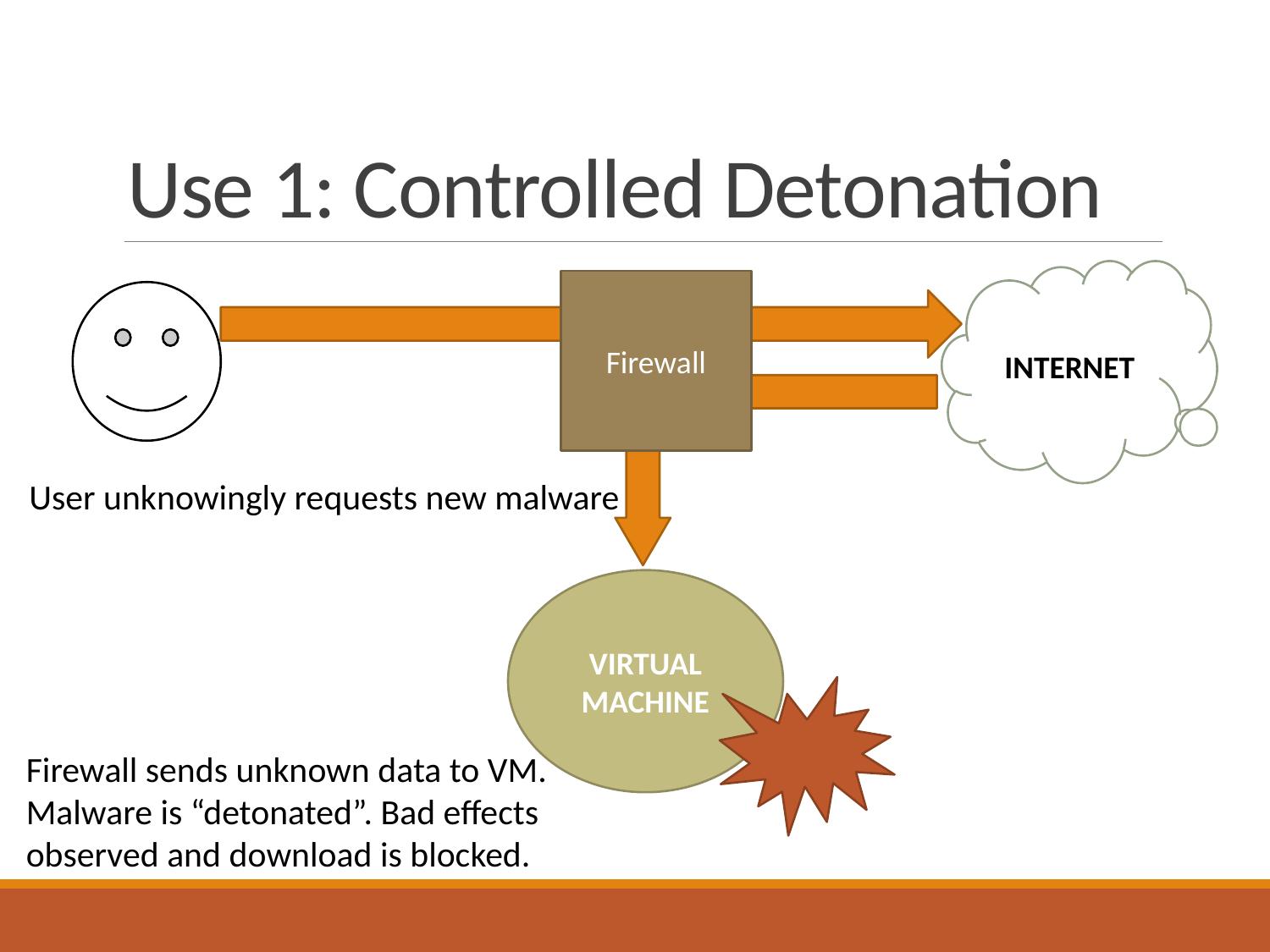

# Use 1: Controlled Detonation
INTERNET
Firewall

User unknowingly requests new malware
VIRTUAL MACHINE

Firewall sends unknown data to VM. Malware is “detonated”. Bad effects observed and download is blocked.